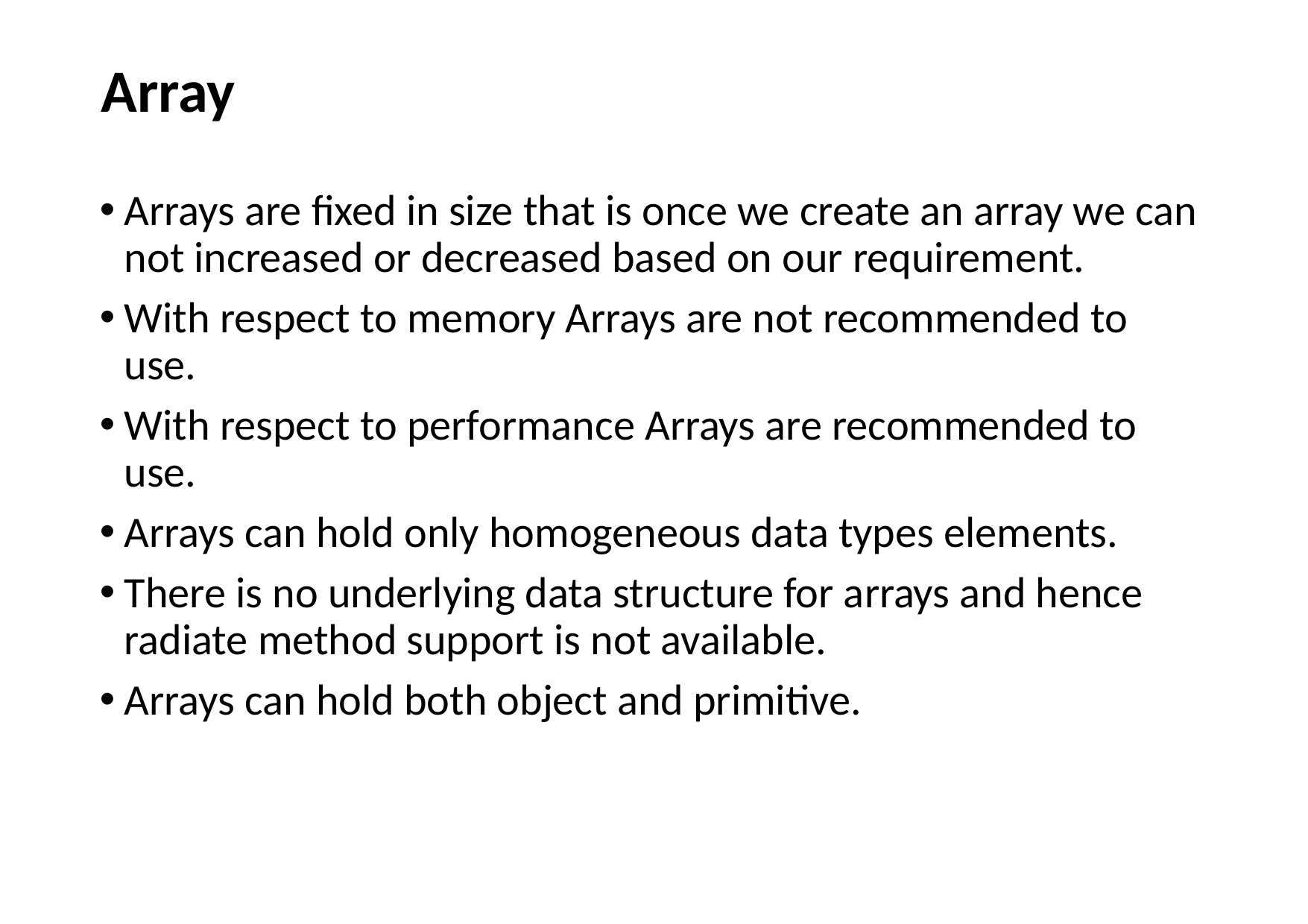

# Array
Arrays are fixed in size that is once we create an array we can not increased or decreased based on our requirement.
With respect to memory Arrays are not recommended to use.
With respect to performance Arrays are recommended to use.
Arrays can hold only homogeneous data types elements.
There is no underlying data structure for arrays and hence radiate method support is not available.
Arrays can hold both object and primitive.